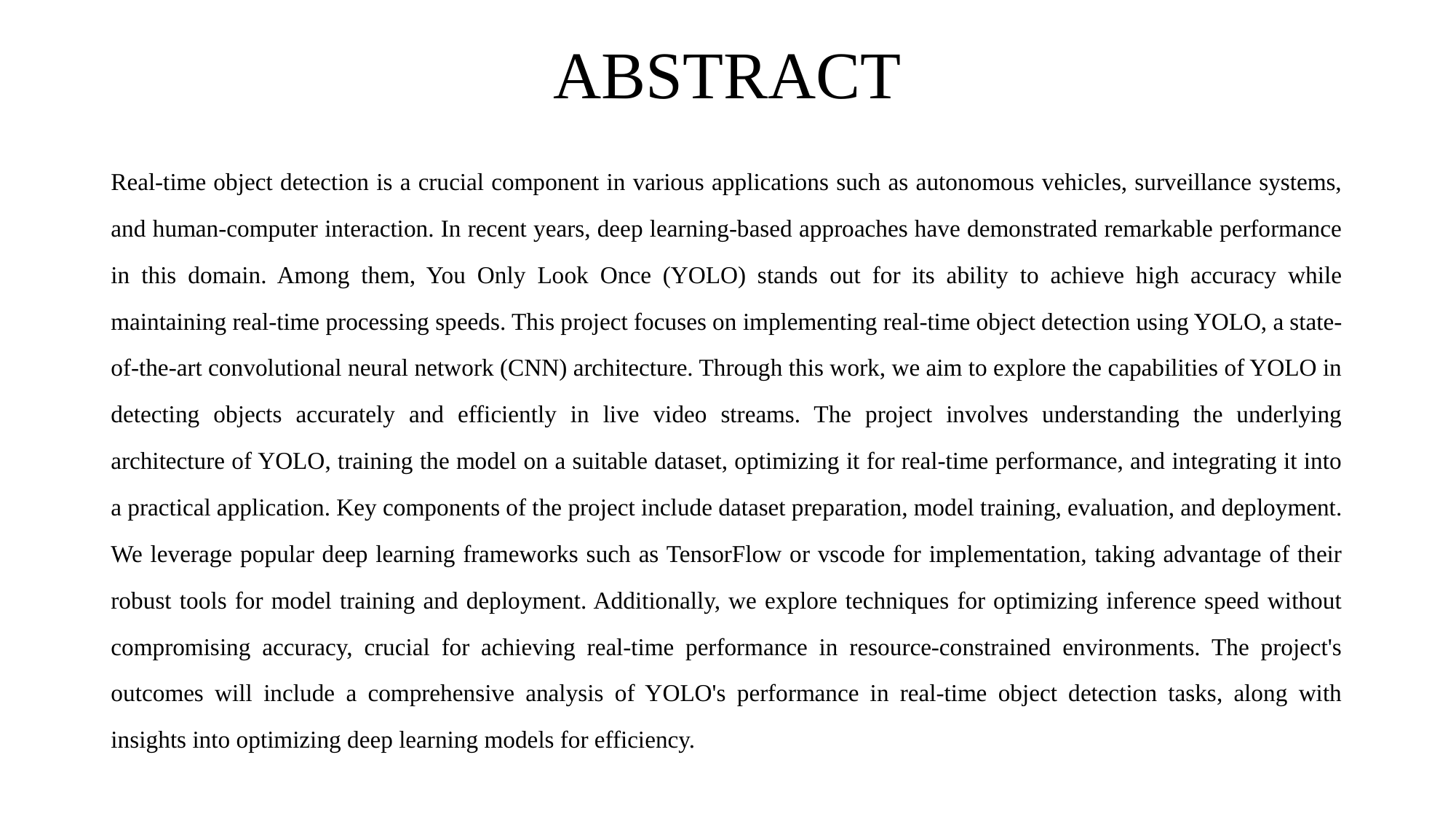

# ABSTRACT
Real-time object detection is a crucial component in various applications such as autonomous vehicles, surveillance systems, and human-computer interaction. In recent years, deep learning-based approaches have demonstrated remarkable performance in this domain. Among them, You Only Look Once (YOLO) stands out for its ability to achieve high accuracy while maintaining real-time processing speeds. This project focuses on implementing real-time object detection using YOLO, a state-of-the-art convolutional neural network (CNN) architecture. Through this work, we aim to explore the capabilities of YOLO in detecting objects accurately and efficiently in live video streams. The project involves understanding the underlying architecture of YOLO, training the model on a suitable dataset, optimizing it for real-time performance, and integrating it into a practical application. Key components of the project include dataset preparation, model training, evaluation, and deployment. We leverage popular deep learning frameworks such as TensorFlow or vscode for implementation, taking advantage of their robust tools for model training and deployment. Additionally, we explore techniques for optimizing inference speed without compromising accuracy, crucial for achieving real-time performance in resource-constrained environments. The project's outcomes will include a comprehensive analysis of YOLO's performance in real-time object detection tasks, along with insights into optimizing deep learning models for efficiency.